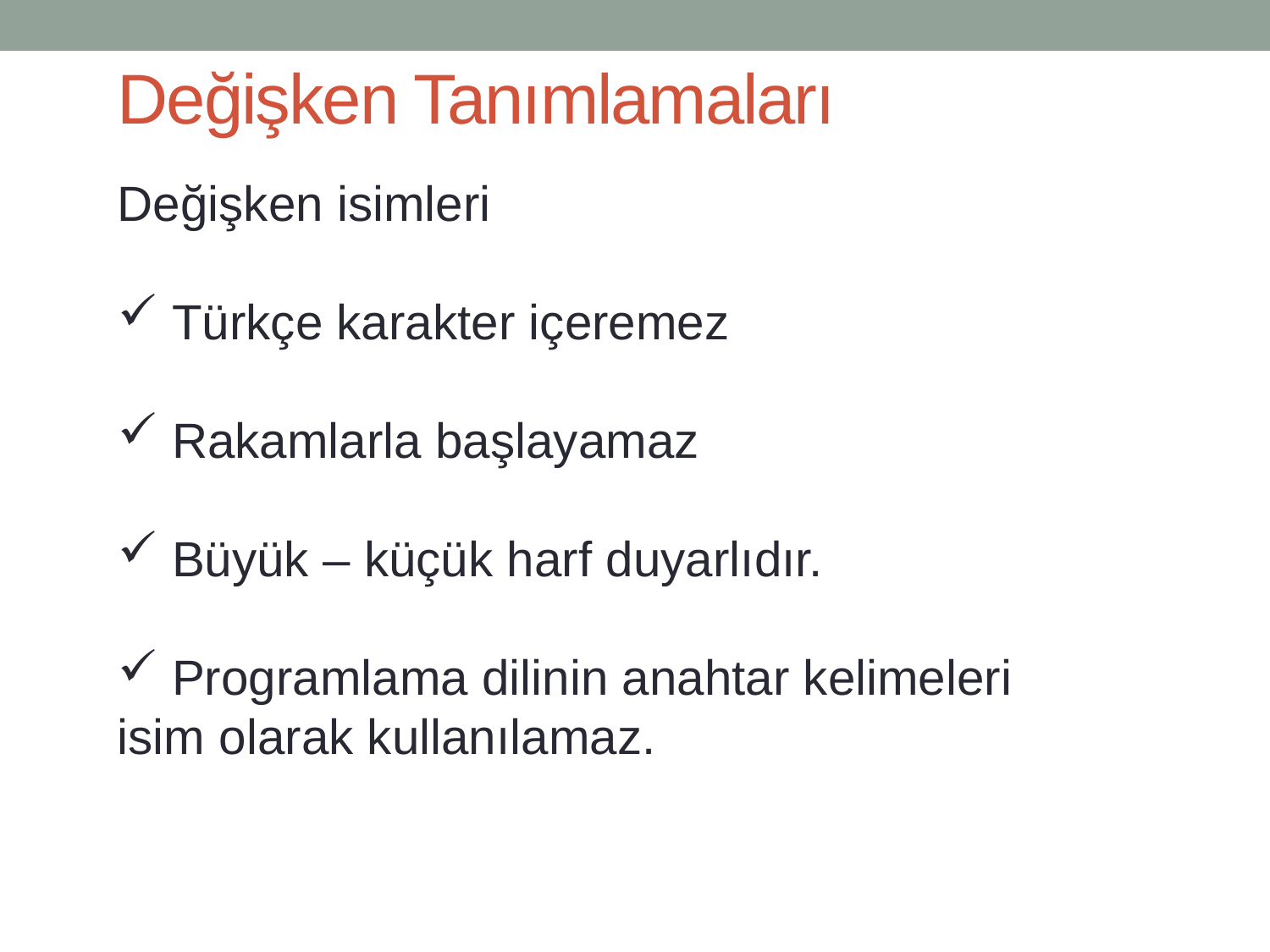

# Değişken Tanımlamaları
Değişken isimleri

 Türkçe karakter içeremez
 Rakamlarla başlayamaz
 Büyük – küçük harf duyarlıdır.
 Programlama dilinin anahtar kelimeleri isim olarak kullanılamaz.